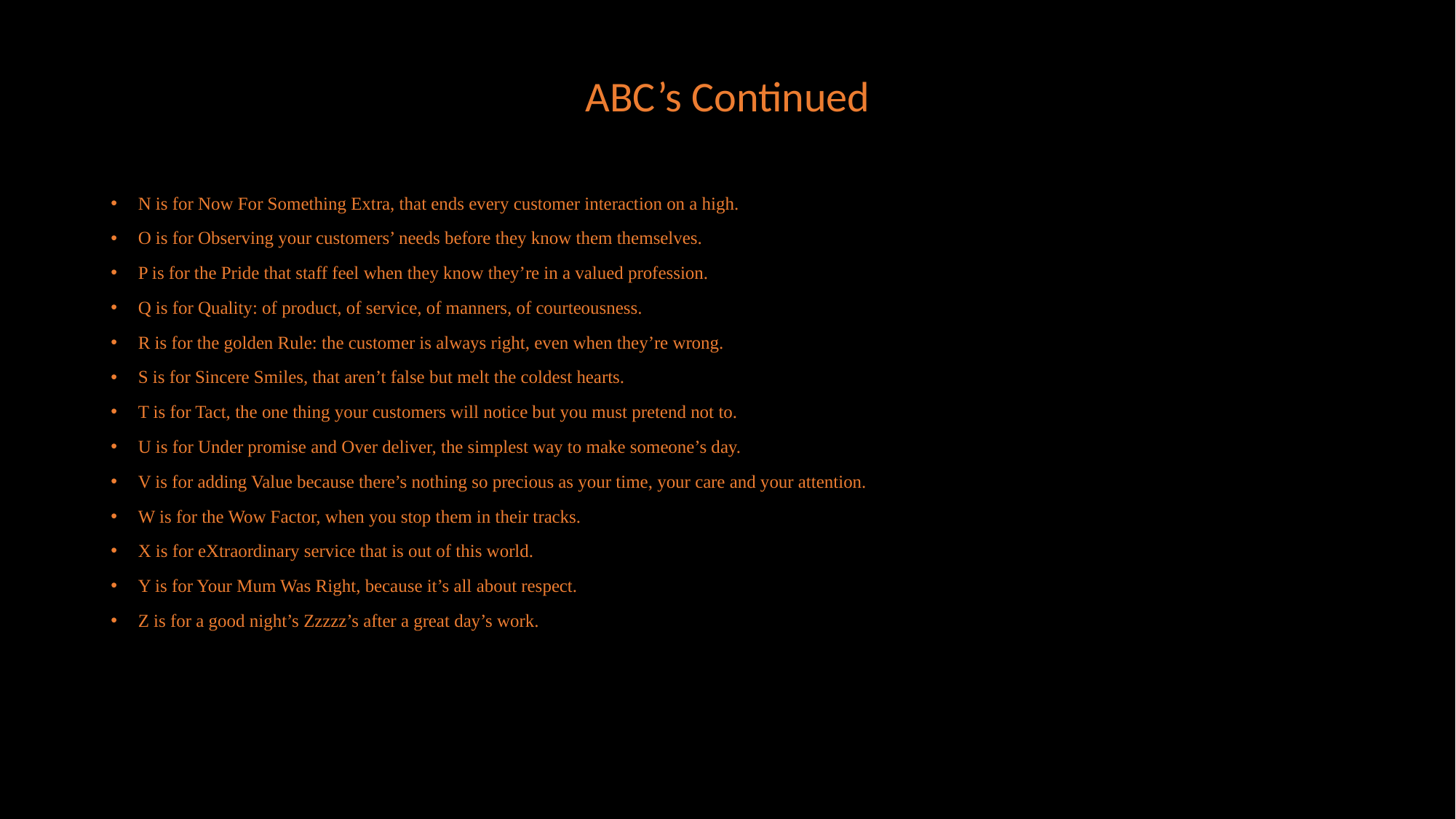

ABC’s Continued
N is for Now For Something Extra, that ends every customer interaction on a high.
O is for Observing your customers’ needs before they know them themselves.
P is for the Pride that staff feel when they know they’re in a valued profession.
Q is for Quality: of product, of service, of manners, of courteousness.
R is for the golden Rule: the customer is always right, even when they’re wrong.
S is for Sincere Smiles, that aren’t false but melt the coldest hearts.
T is for Tact, the one thing your customers will notice but you must pretend not to.
U is for Under promise and Over deliver, the simplest way to make someone’s day.
V is for adding Value because there’s nothing so precious as your time, your care and your attention.
W is for the Wow Factor, when you stop them in their tracks.
X is for eXtraordinary service that is out of this world.
Y is for Your Mum Was Right, because it’s all about respect.
Z is for a good night’s Zzzzz’s after a great day’s work.